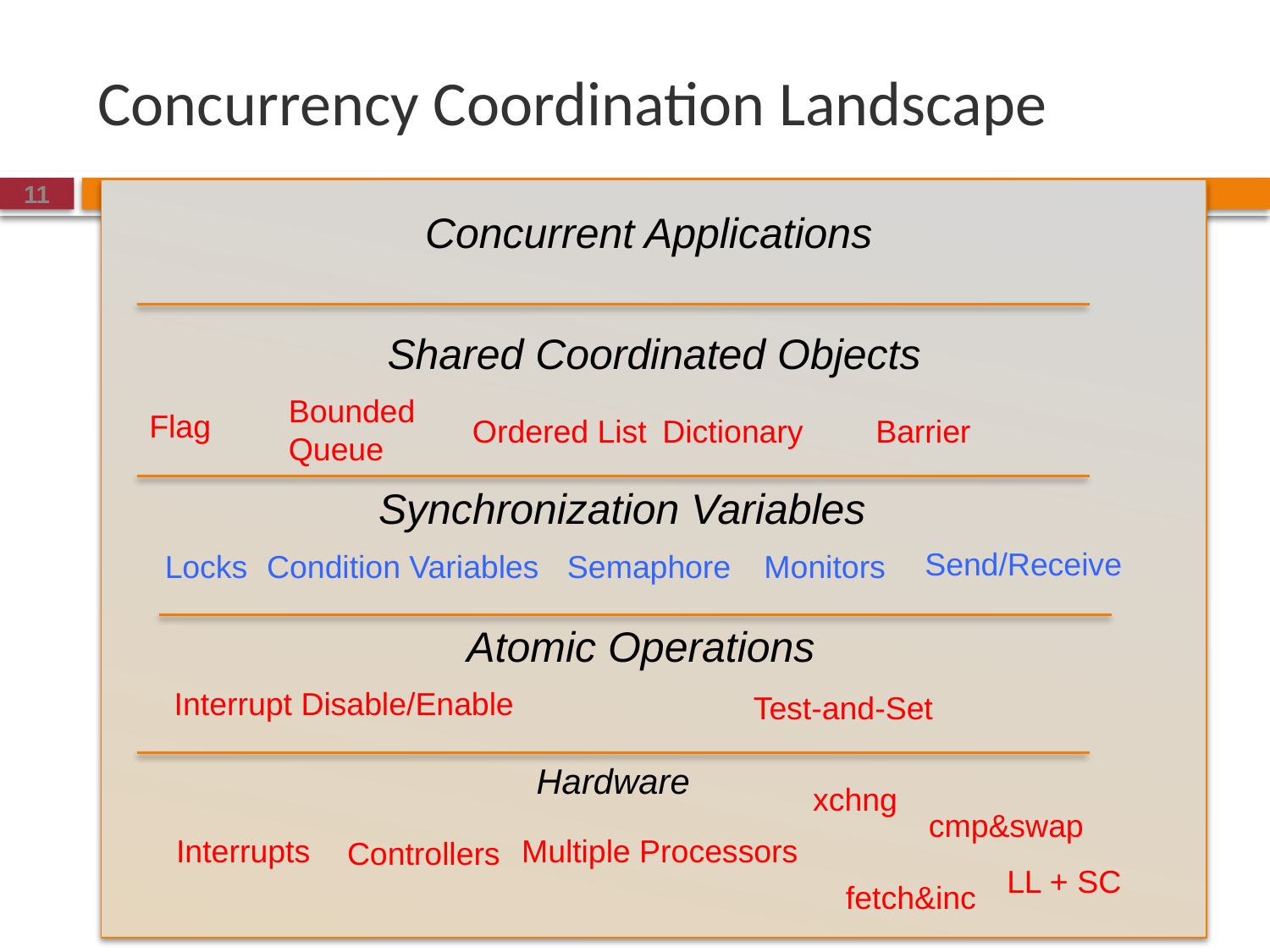

# Concurrency Coordination Landscape

Concurrent Applications
Shared Coordinated Objects
Bounded Queue
Flag
Ordered List
Dictionary
Barrier
Synchronization Variables
Send/Receive
Locks
Condition Variables
Semaphore
Monitors
Atomic Operations
Interrupt Disable/Enable
Test-and-Set
Hardware
xchng
cmp&swap
Interrupts
Multiple Processors
Controllers
LL + SC
fetch&inc
11